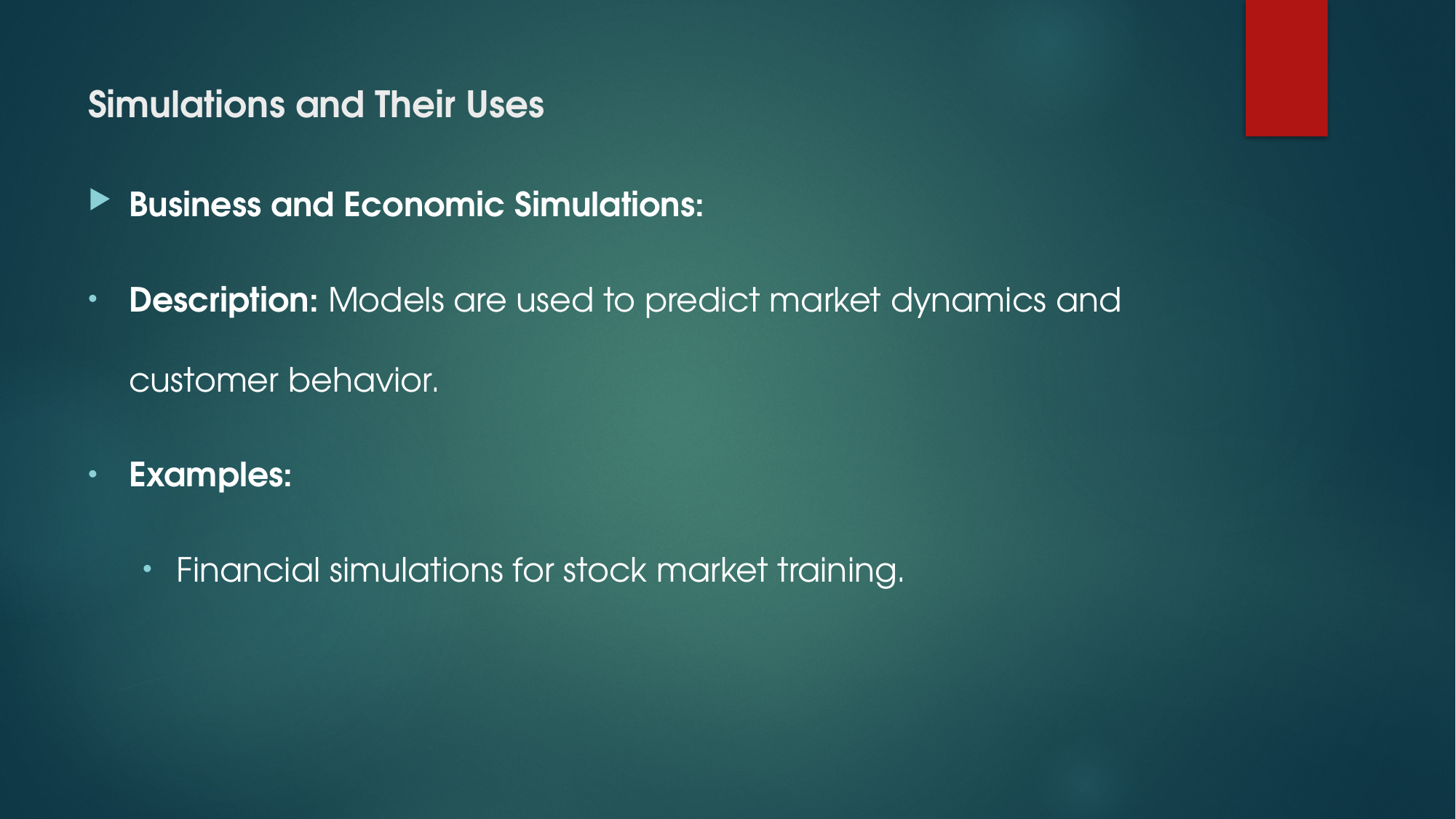

# Simulations and Their Uses
Business and Economic Simulations:
Description: Models are used to predict market dynamics and customer behavior.
Examples:
Financial simulations for stock market training.